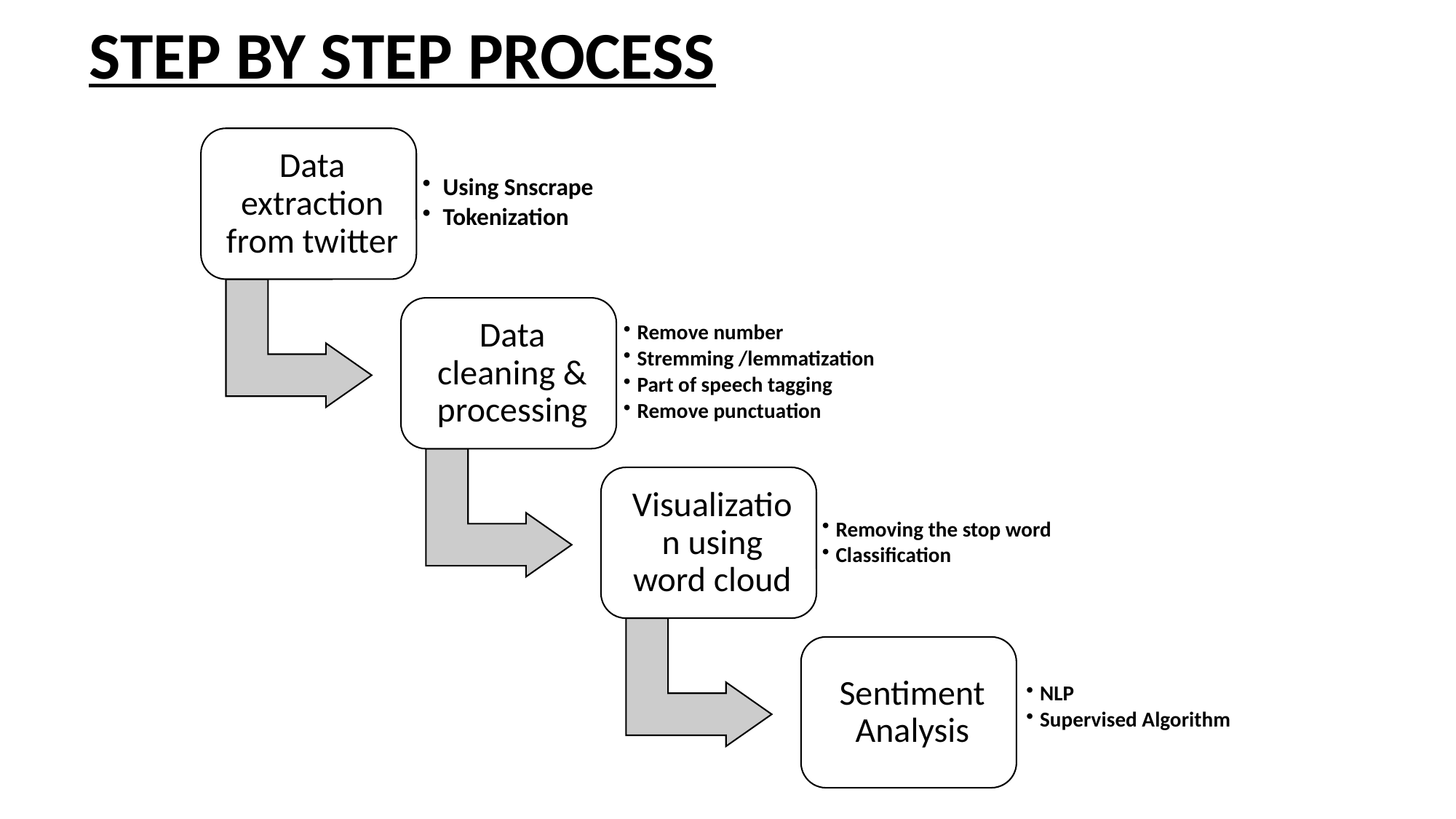

STEP BY STEP PROCESS
Data extraction from twitter
Using Snscrape
Tokenization
Data cleaning & processing
Remove number
Stremming /lemmatization
Part of speech tagging
Remove punctuation
Visualization using word cloud
Removing the stop word
Classification
Sentiment Analysis
NLP
Supervised Algorithm